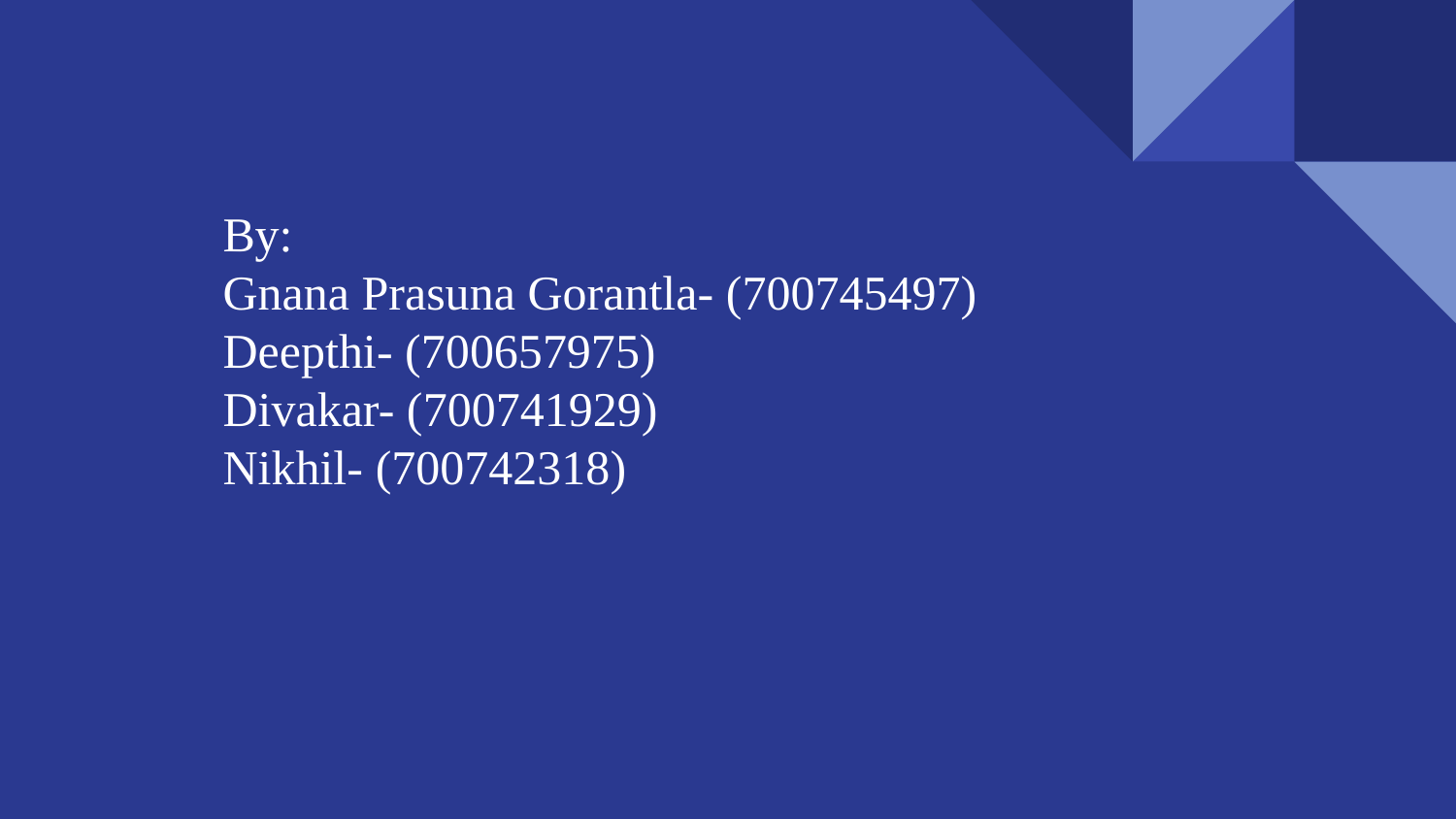

By:
Gnana Prasuna Gorantla- (700745497)
Deepthi- (700657975)
Divakar- (700741929)
Nikhil- (700742318)